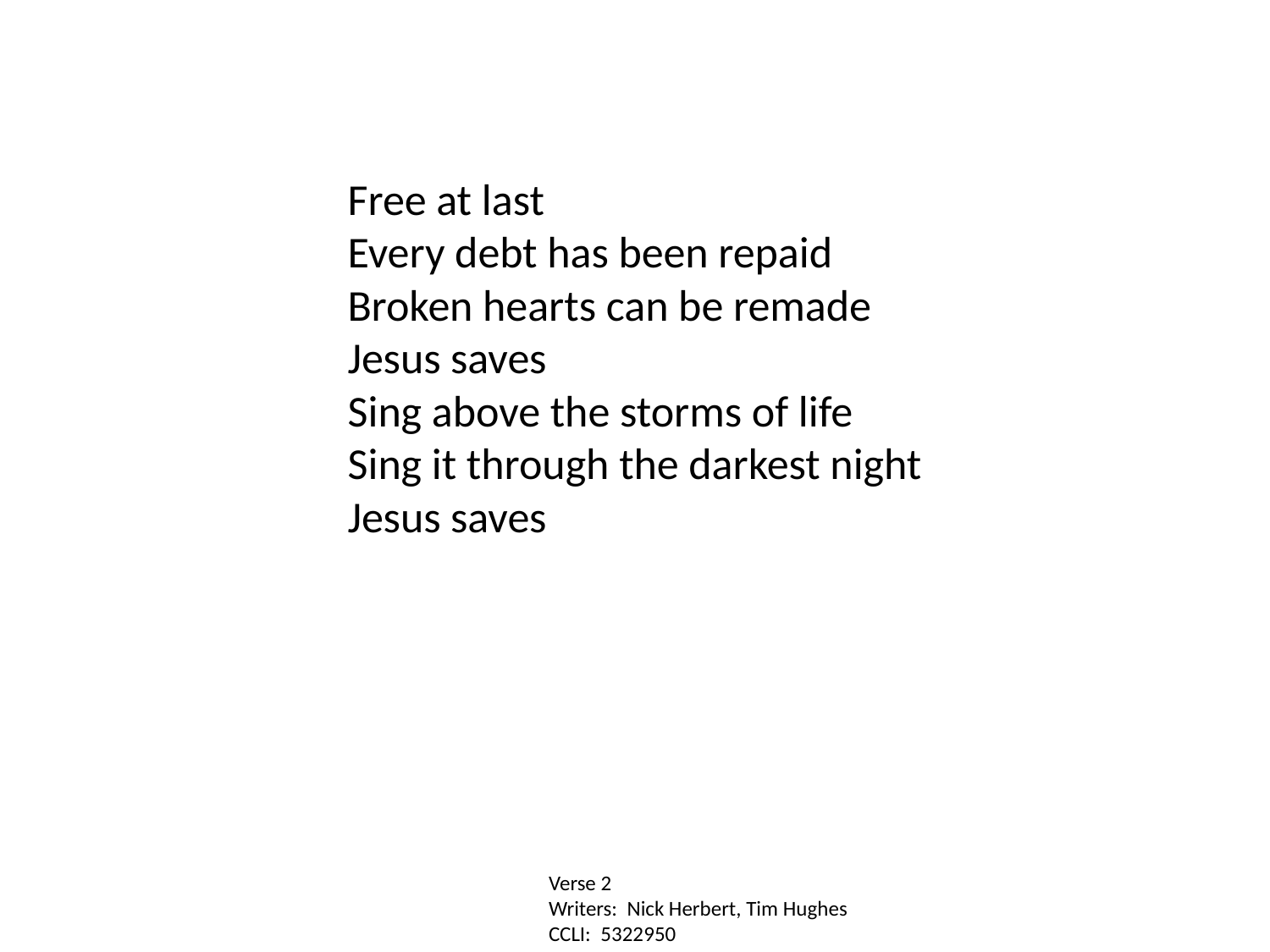

Free at last
Every debt has been repaid
Broken hearts can be remade
Jesus saves
Sing above the storms of life
Sing it through the darkest night
Jesus saves

Verse 2
Writers:  Nick Herbert, Tim Hughes
CCLI:  5322950